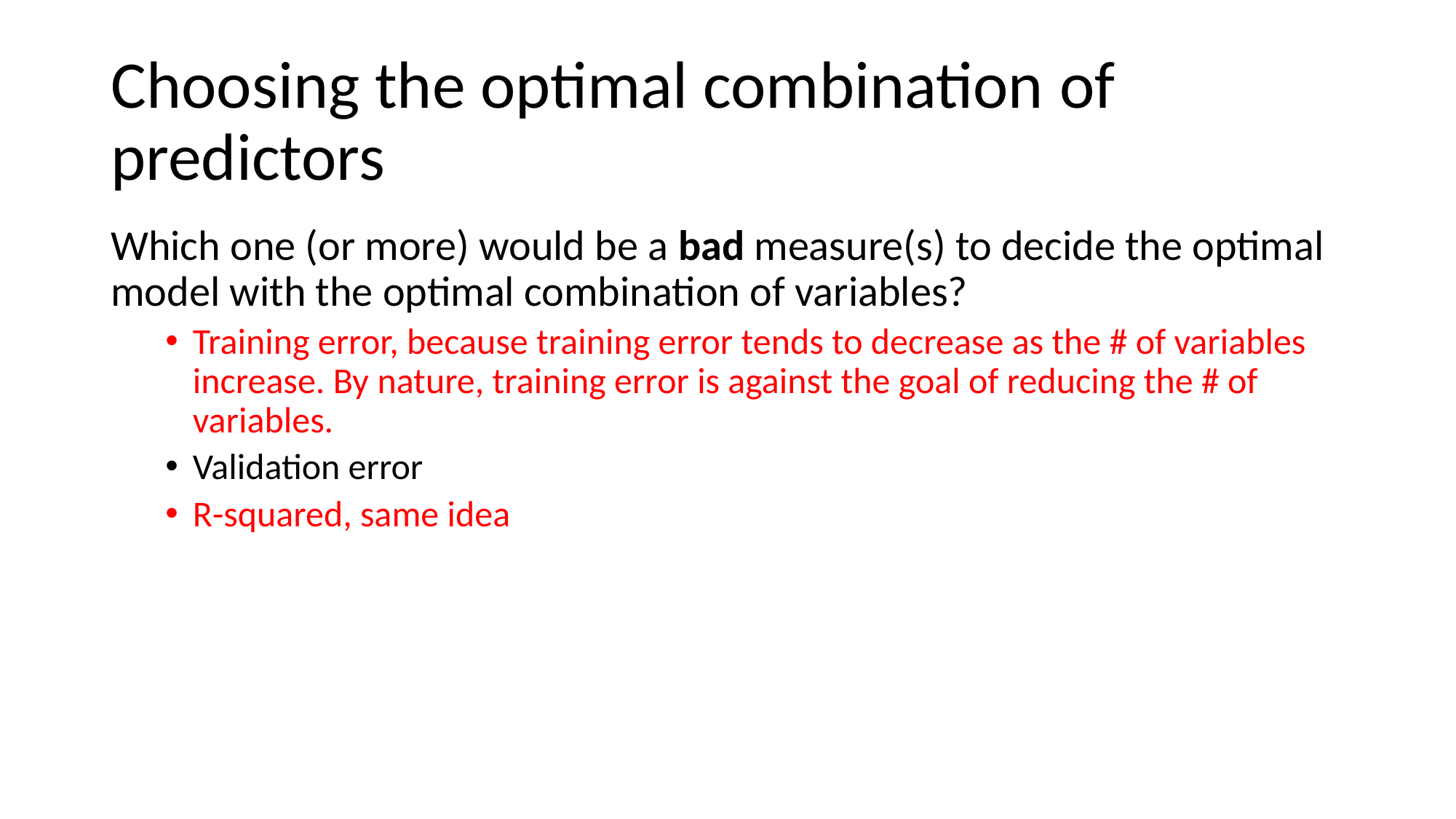

# Choosing the optimal combination of predictors
Which one (or more) would be a bad measure(s) to decide the optimal model with the optimal combination of variables?
Training error, because training error tends to decrease as the # of variables increase. By nature, training error is against the goal of reducing the # of variables.
Validation error
R-squared, same idea